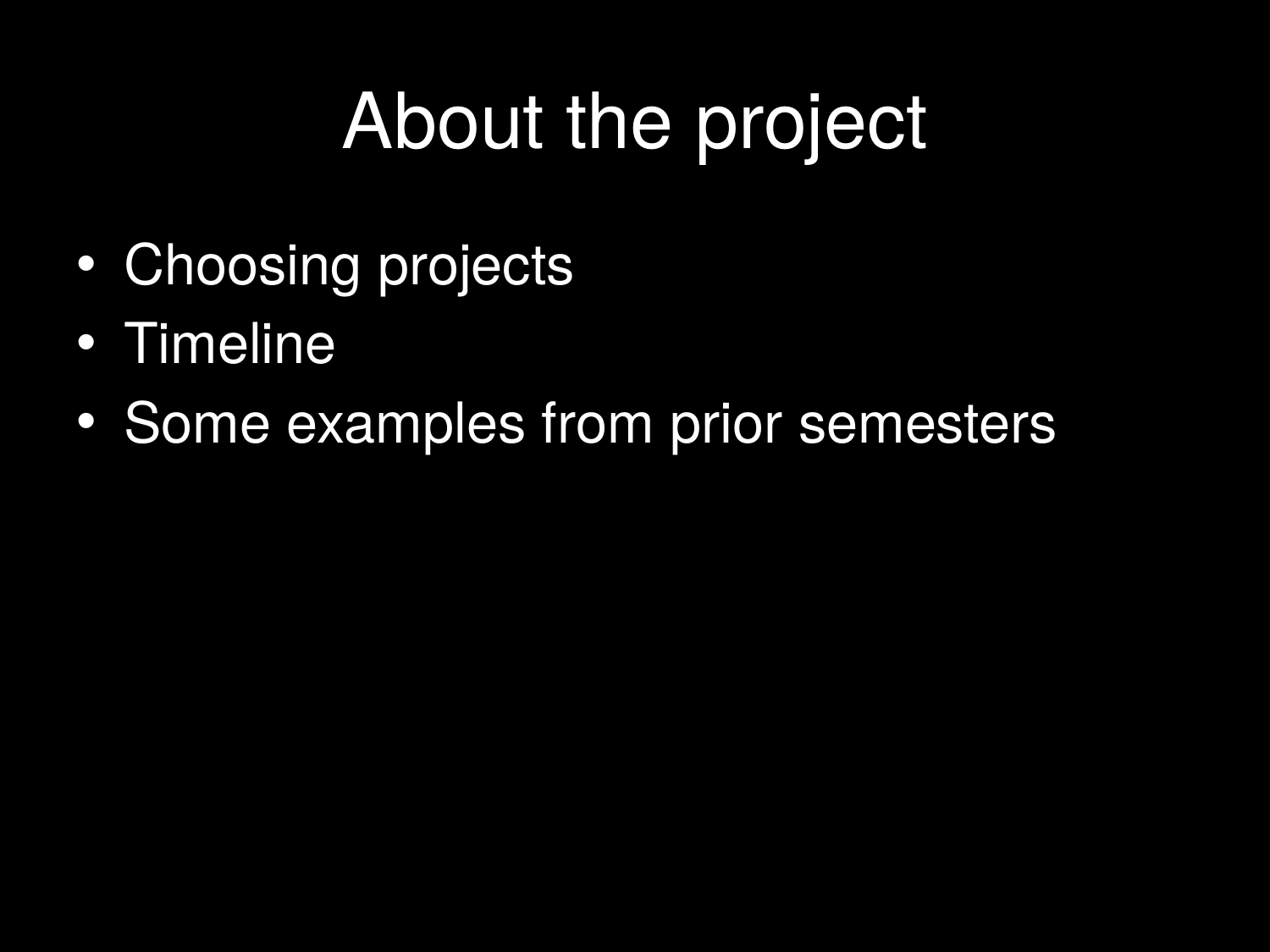

# About the project
Choosing projects
Timeline
Some examples from prior semesters